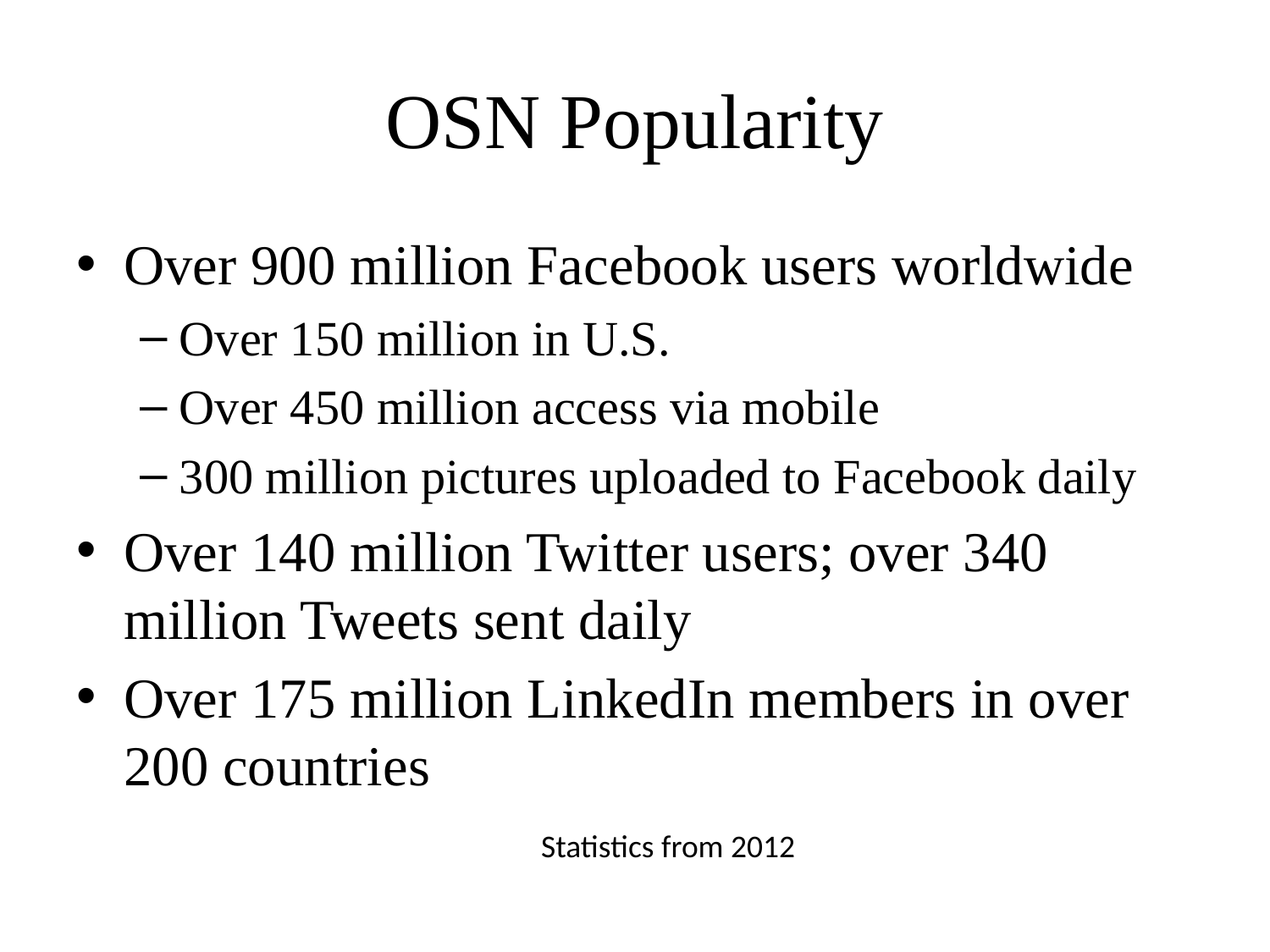

# OSN Popularity
Over 900 million Facebook users worldwide
Over 150 million in U.S.
Over 450 million access via mobile
300 million pictures uploaded to Facebook daily
Over 140 million Twitter users; over 340 million Tweets sent daily
Over 175 million LinkedIn members in over 200 countries

Statistics from 2012